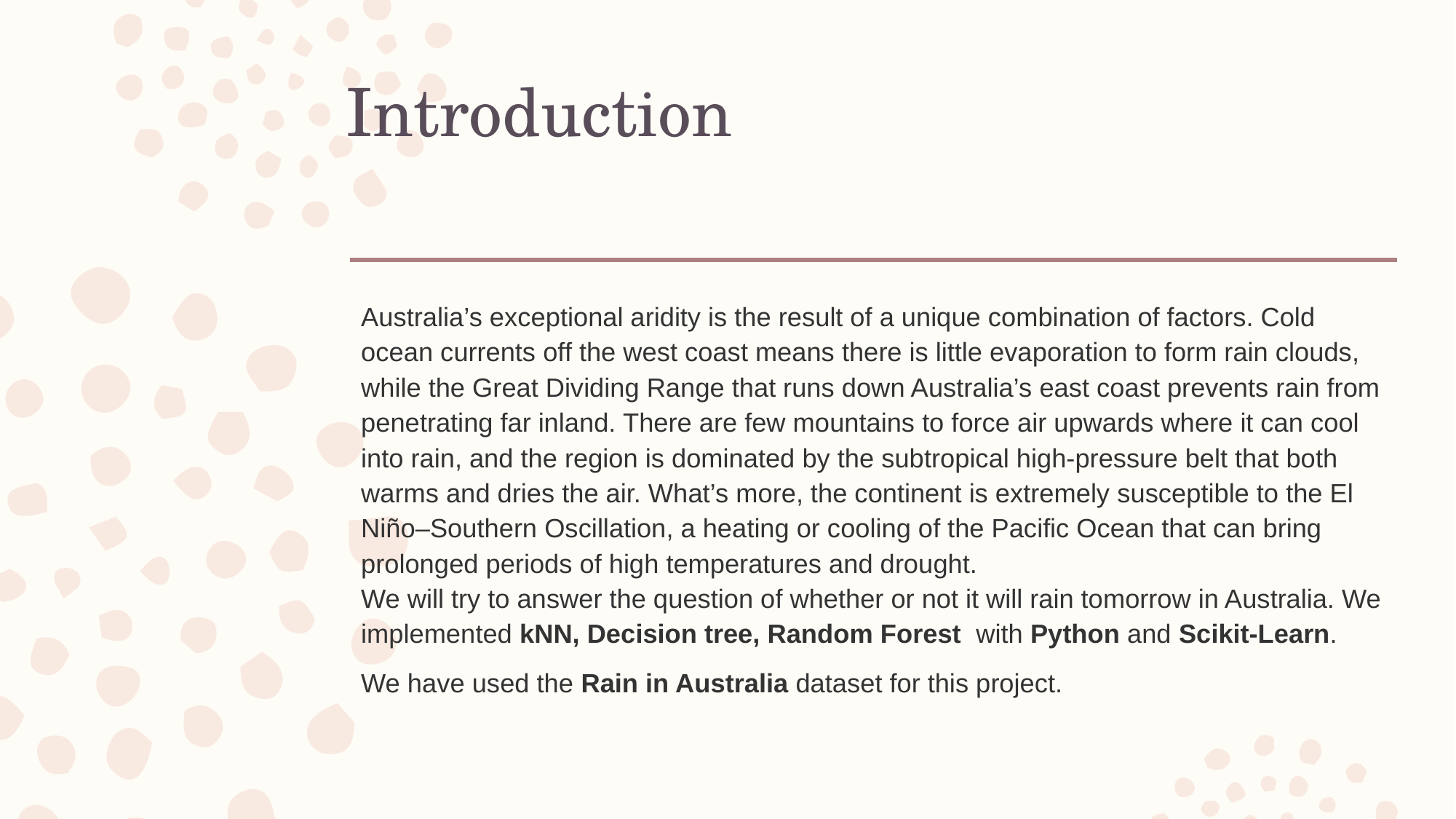

# Introduction
Australia’s exceptional aridity is the result of a unique combination of factors. Cold ocean currents off the west coast means there is little evaporation to form rain clouds, while the Great Dividing Range that runs down Australia’s east coast prevents rain from penetrating far inland. There are few mountains to force air upwards where it can cool into rain, and the region is dominated by the subtropical high-pressure belt that both warms and dries the air. What’s more, the continent is extremely susceptible to the El Niño–Southern Oscillation, a heating or cooling of the Pacific Ocean that can bring prolonged periods of high temperatures and drought.
We will try to answer the question of whether or not it will rain tomorrow in Australia. We implemented kNN, Decision tree, Random Forest  with Python and Scikit-Learn.
We have used the Rain in Australia dataset for this project.